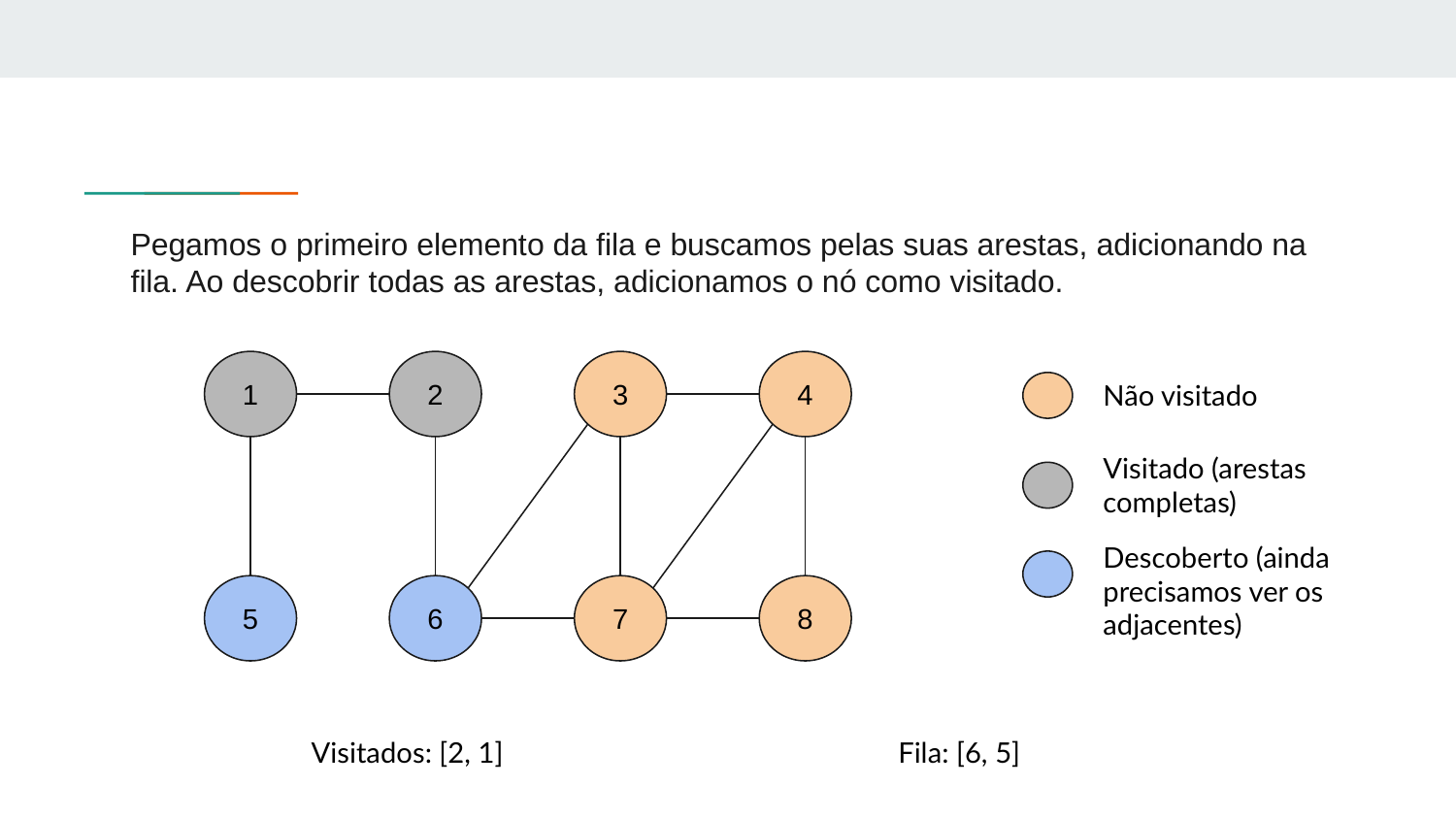

# Pegamos o primeiro elemento da fila e buscamos pelas suas arestas, adicionando na fila. Ao descobrir todas as arestas, adicionamos o nó como visitado.
1
2
3
4
Não visitado

Visitado (arestas completas)

Descoberto (ainda precisamos ver os adjacentes)

5
6
7
8
Visitados: [2, 1]
Fila: [6, 5]